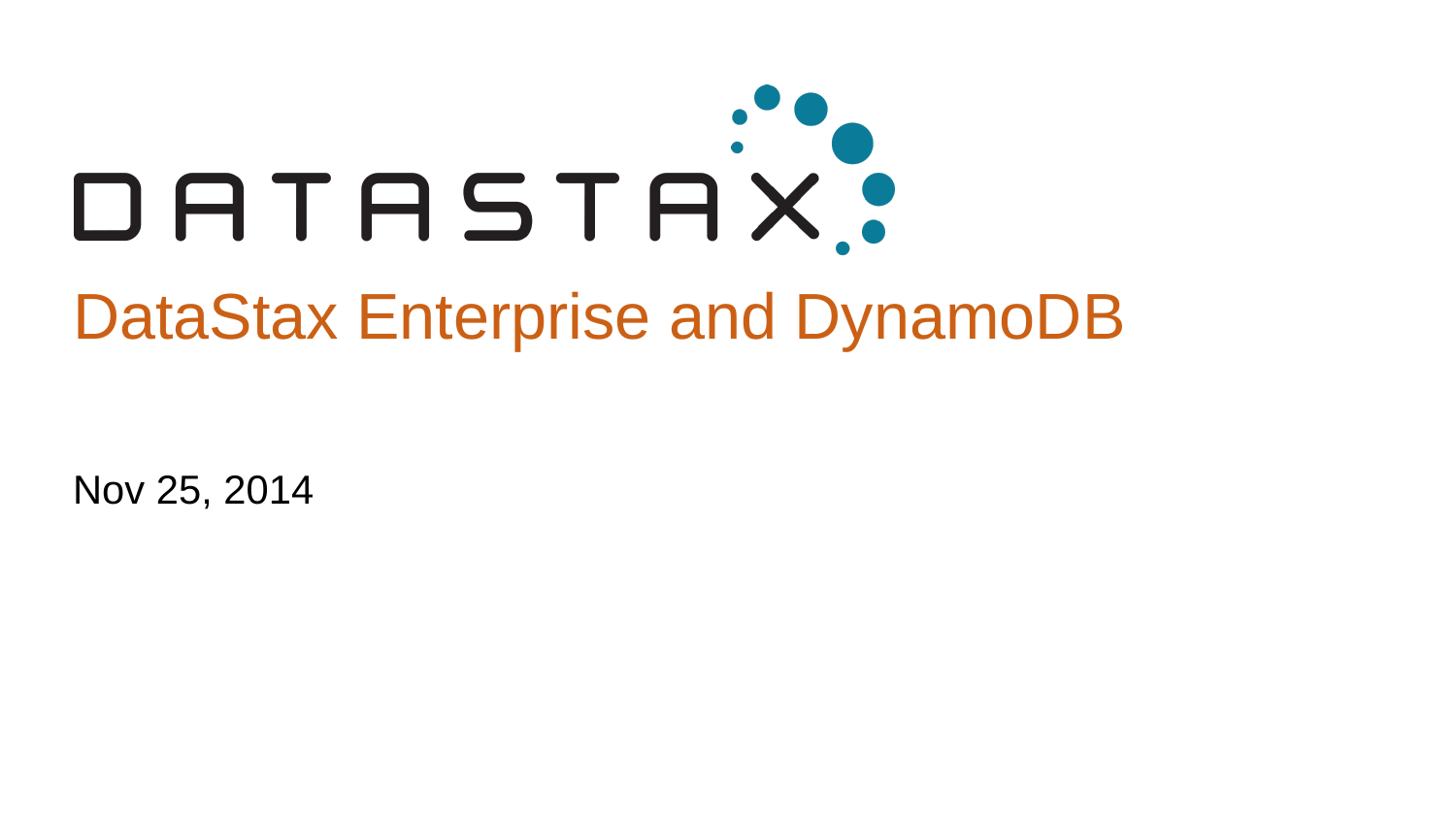

# DataStax Enterprise and DynamoDB
Nov 25, 2014